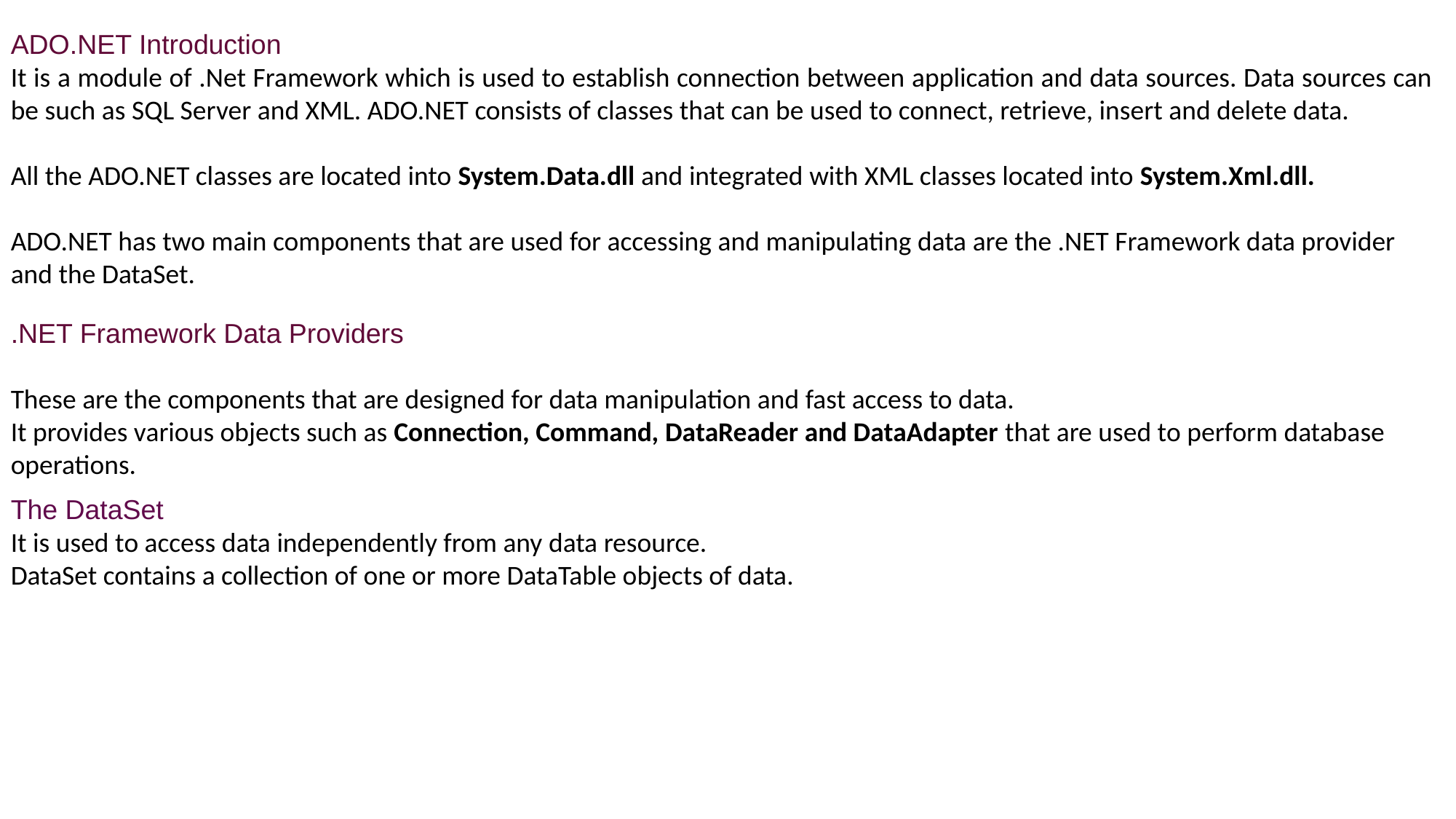

ADO.NET Introduction
It is a module of .Net Framework which is used to establish connection between application and data sources. Data sources can be such as SQL Server and XML. ADO.NET consists of classes that can be used to connect, retrieve, insert and delete data.

All the ADO.NET classes are located into System.Data.dll and integrated with XML classes located into System.Xml.dll.
ADO.NET has two main components that are used for accessing and manipulating data are the .NET Framework data provider and the DataSet.
.NET Framework Data Providers
These are the components that are designed for data manipulation and fast access to data.
It provides various objects such as Connection, Command, DataReader and DataAdapter that are used to perform database operations.
The DataSet
It is used to access data independently from any data resource.
DataSet contains a collection of one or more DataTable objects of data.